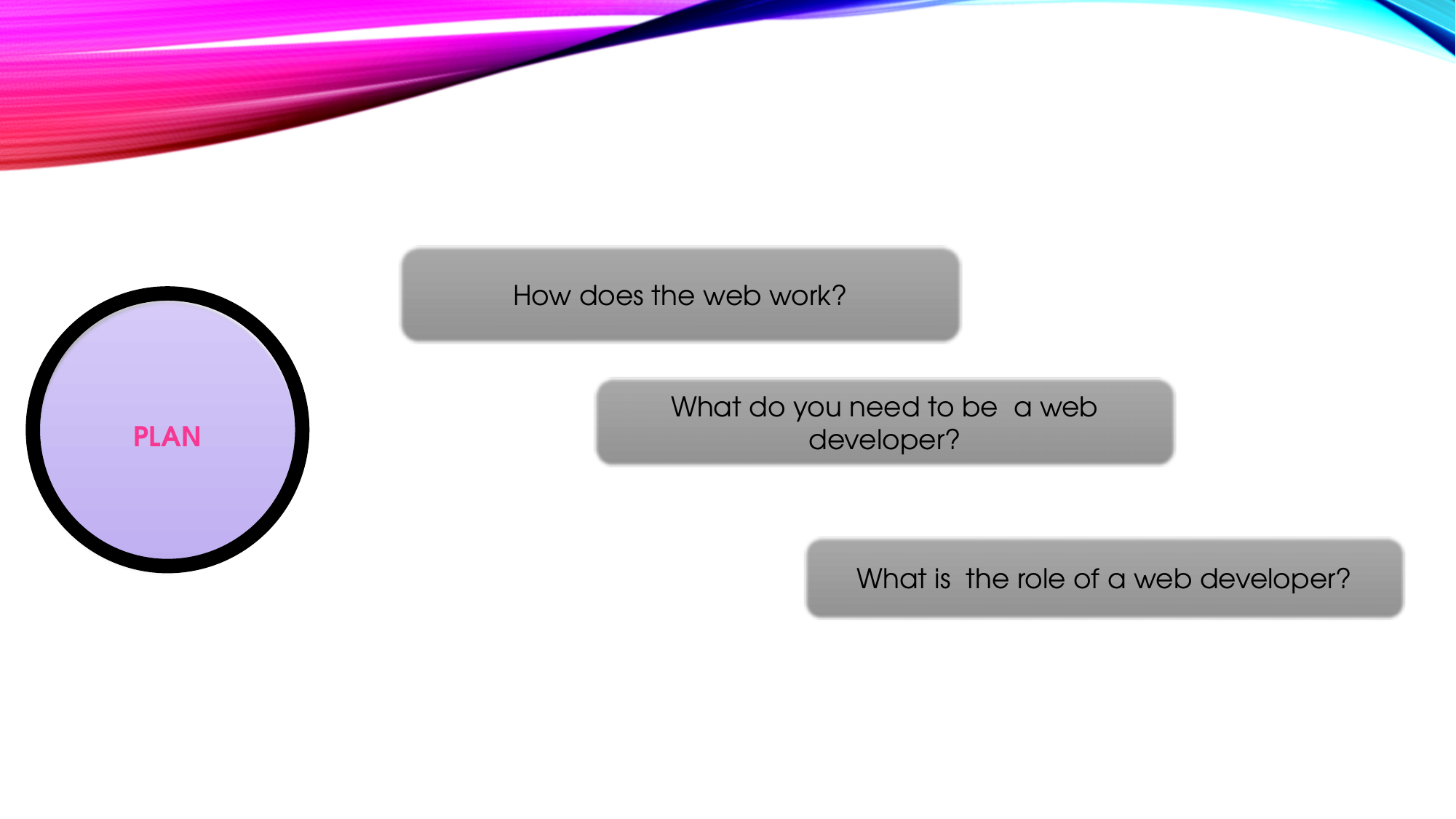

How does the web work?

PLAN
What do you need to be  a web developer?
What is  the role of a web developer?